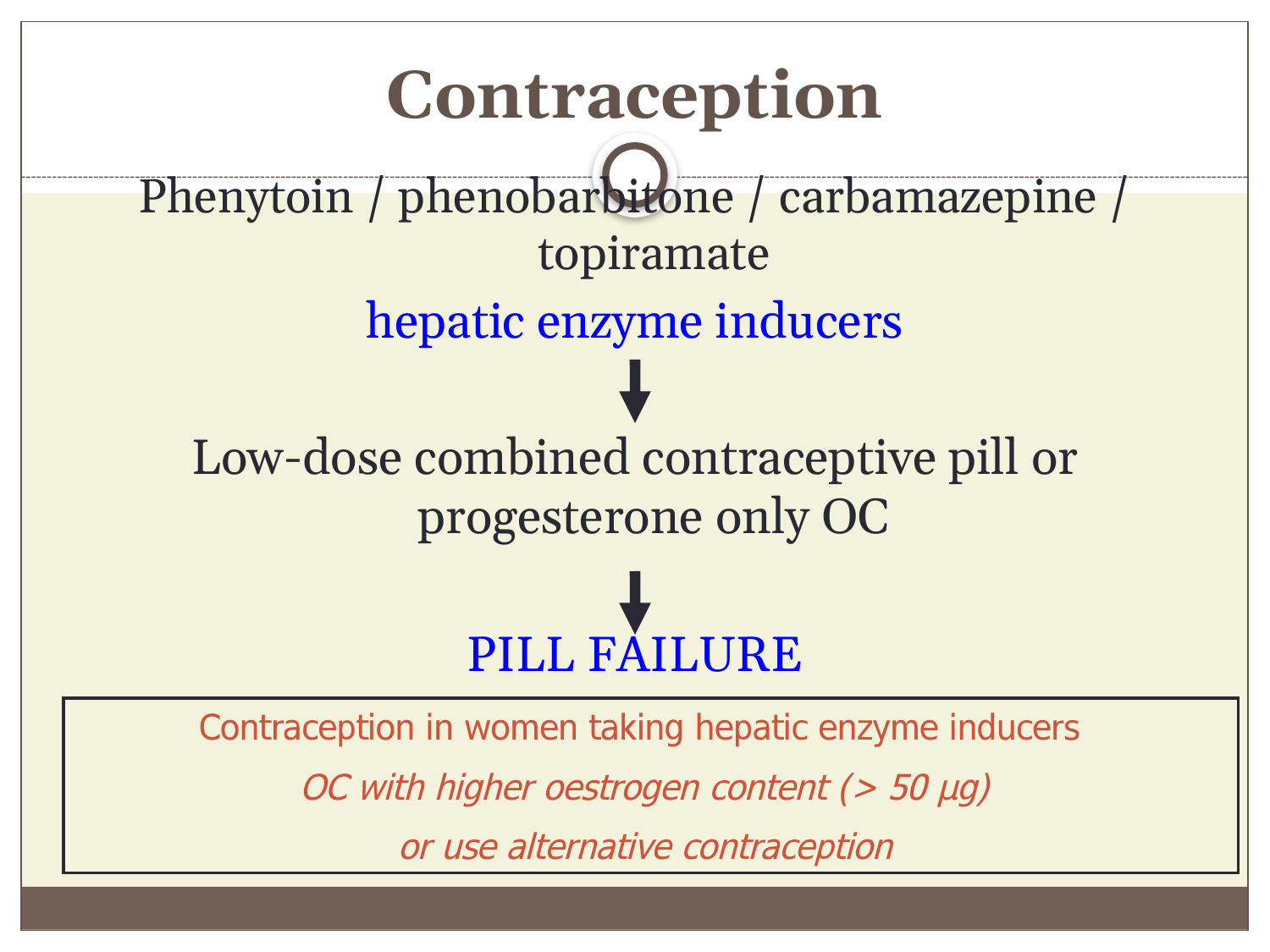

# Contraception
Phenytoin / phenobarbitone / carbamazepine / topiramate
hepatic enzyme inducers

Low-dose combined contraceptive pill or progesterone only OC

PILL FAILURE

Contraception in women taking hepatic enzyme inducers
OC with higher oestrogen content (> 50 µg)
or use alternative contraception